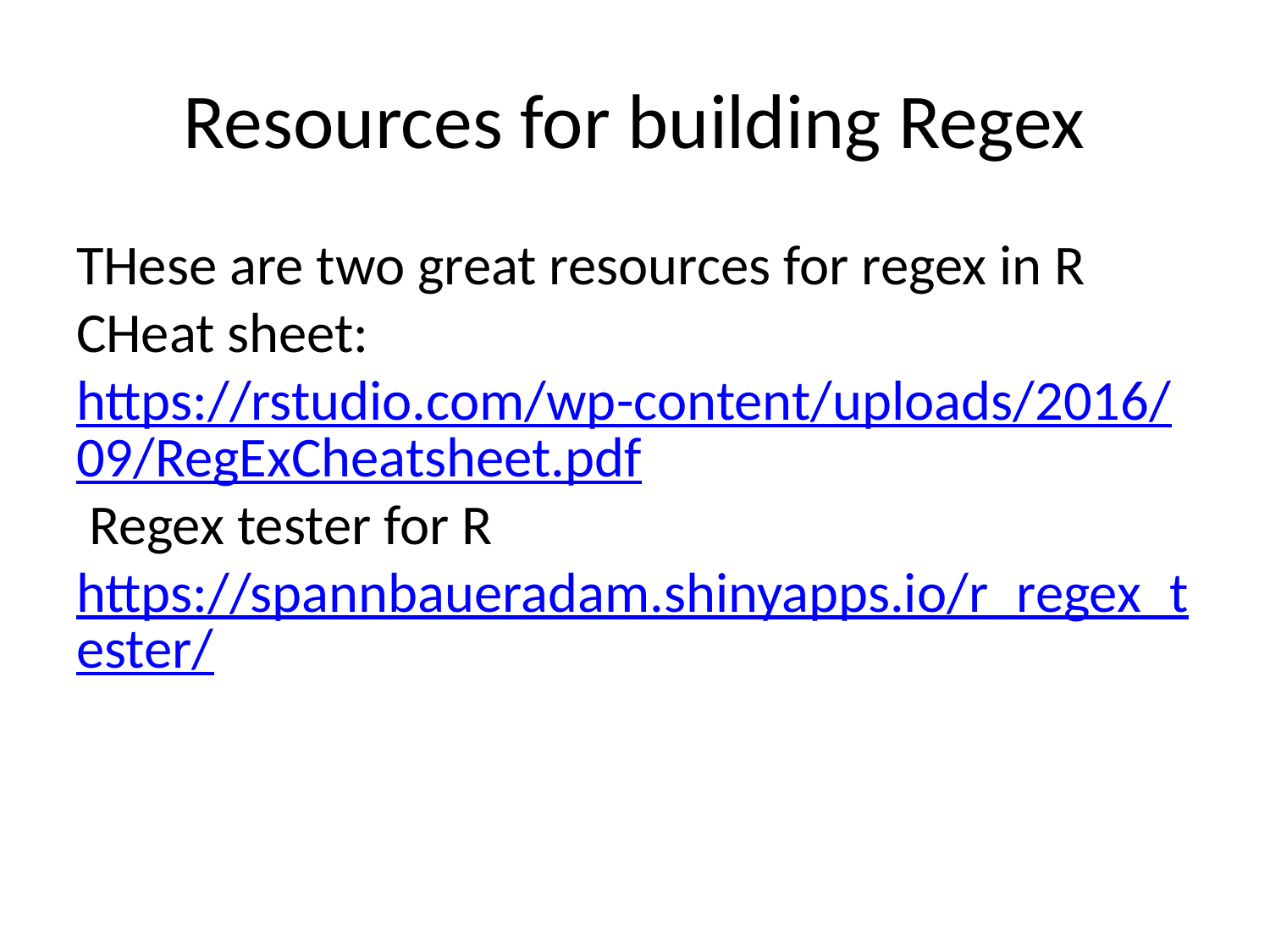

# Resources for building Regex
THese are two great resources for regex in R CHeat sheet: https://rstudio.com/wp-content/uploads/2016/09/RegExCheatsheet.pdf Regex tester for R https://spannbaueradam.shinyapps.io/r_regex_tester/